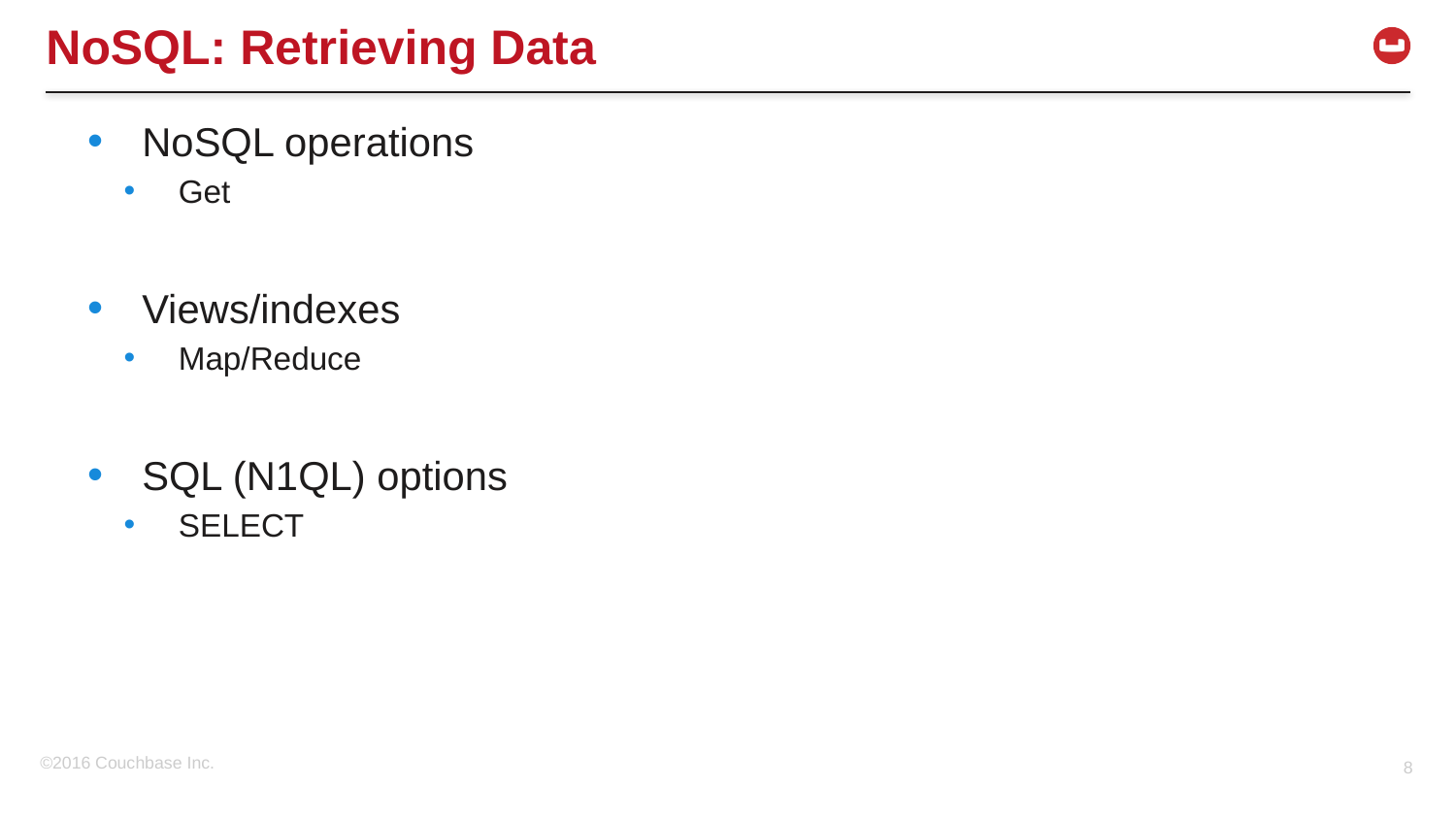

# NoSQL: Retrieving Data
NoSQL operations
Get

Views/indexes
Map/Reduce

SQL (N1QL) options
SELECT